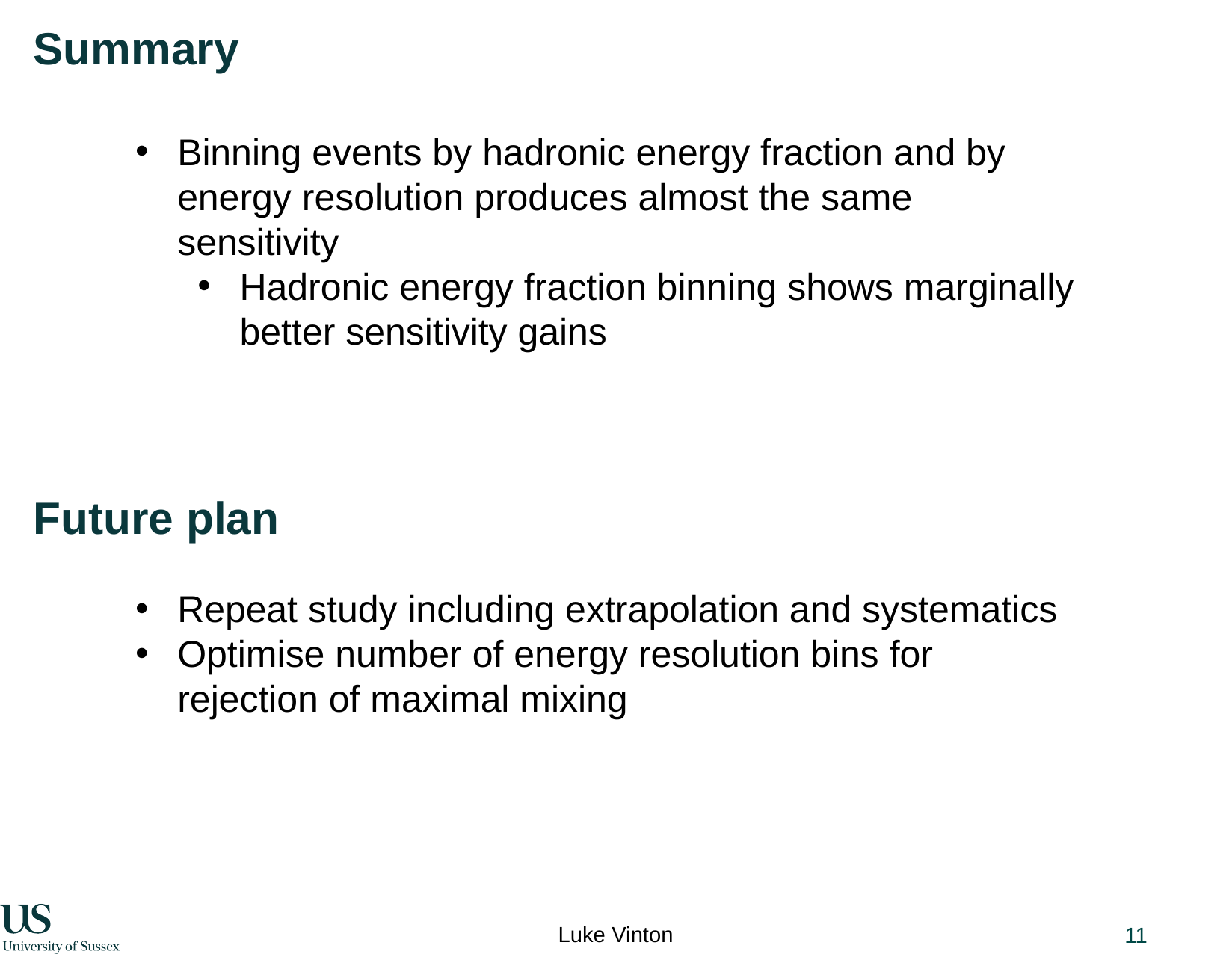

Summary
Binning events by hadronic energy fraction and by energy resolution produces almost the same sensitivity
Hadronic energy fraction binning shows marginally better sensitivity gains

# Future plan
Repeat study including extrapolation and systematics
Optimise number of energy resolution bins for rejection of maximal mixing